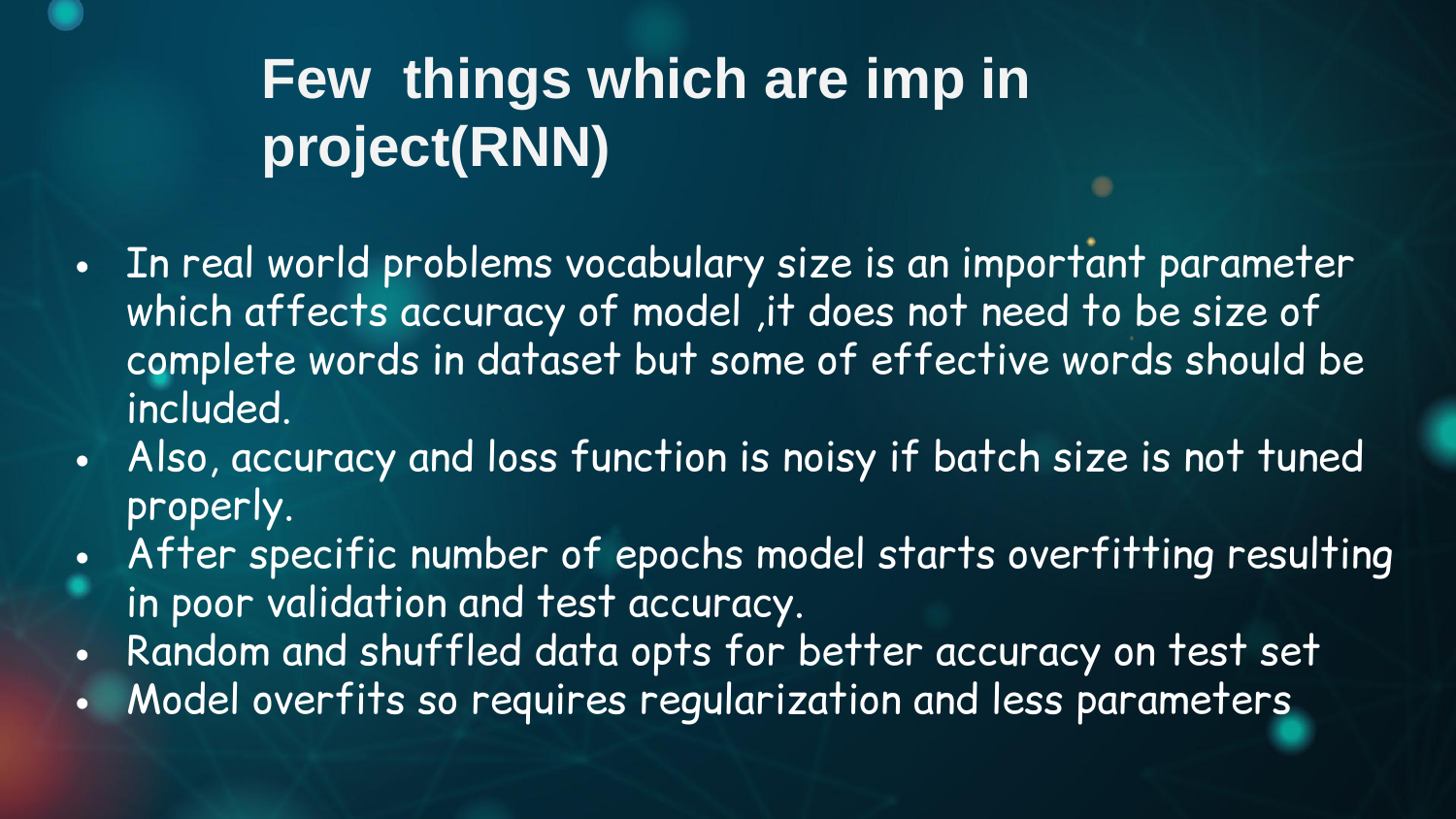

Few  things which are imp in project(RNN)

In real world problems vocabulary size is an important parameter which affects accuracy of model ,it does not need to be size of complete words in dataset but some of effective words should be included.
Also, accuracy and loss function is noisy if batch size is not tuned properly.
After specific number of epochs model starts overfitting resulting in poor validation and test accuracy.
Random and shuffled data opts for better accuracy on test set
Model overfits so requires regularization and less parameters